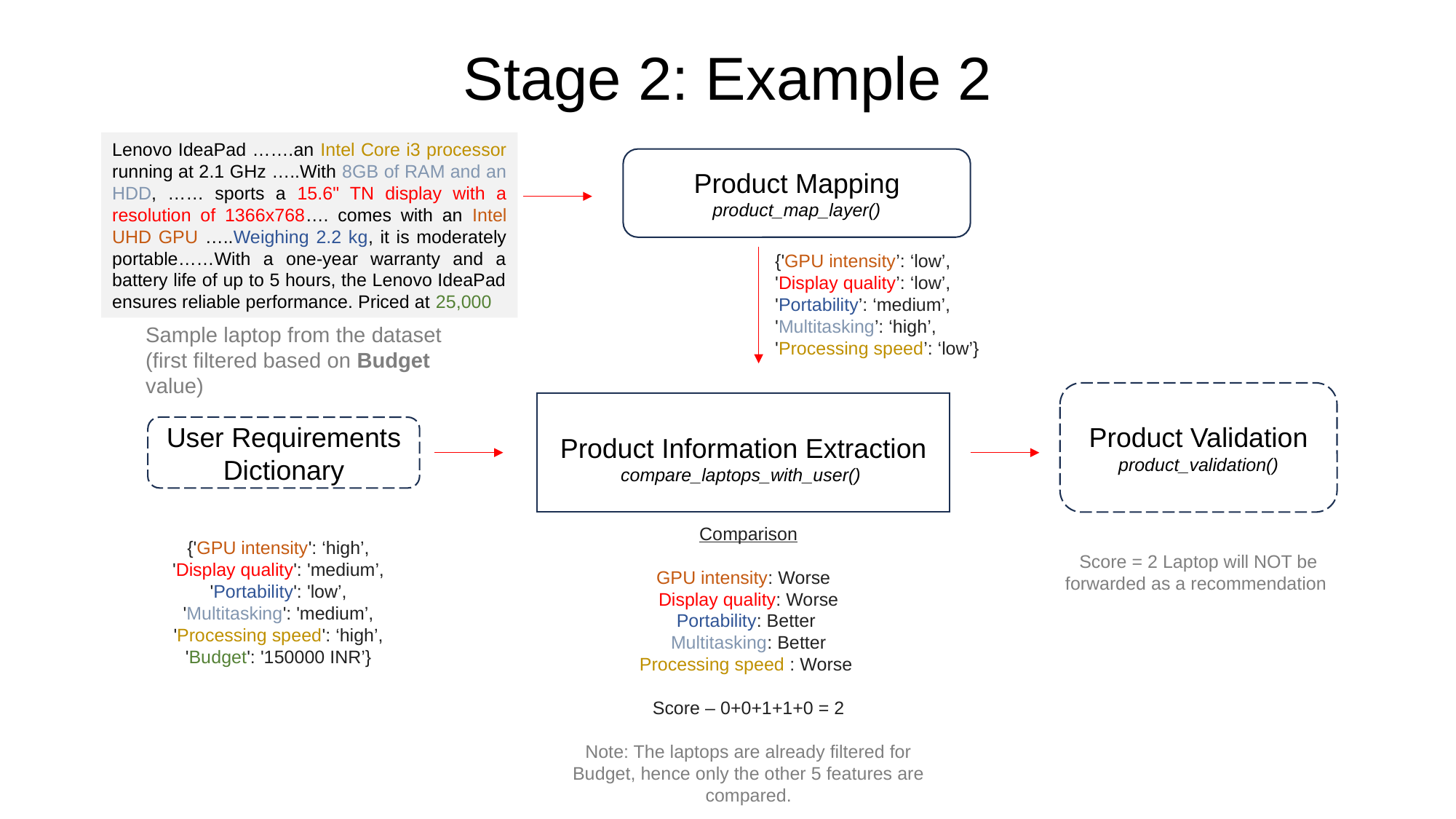

# Stage 2: Example 2
Lenovo IdeaPad …….an Intel Core i3 processor running at 2.1 GHz …..With 8GB of RAM and an HDD, …… sports a 15.6" TN display with a resolution of 1366x768…. comes with an Intel UHD GPU …..Weighing 2.2 kg, it is moderately portable……With a one-year warranty and a battery life of up to 5 hours, the Lenovo IdeaPad ensures reliable performance. Priced at 25,000

Product Mapping
product_map_layer()

{'GPU intensity’: ‘low’,
'Display quality’: ‘low’,
'Portability’: ‘medium’,
'Multitasking’: ‘high’,
'Processing speed’: ‘low’}
Product Validation
product_validation()

Product Information Extraction
compare_laptops_with_user()

User Requirements Dictionary
Comparison

GPU intensity: Worse
Display quality: Worse
Portability: Better
Multitasking: Better
Processing speed : Worse

Score – 0+0+1+1+0 = 2

Note: The laptops are already filtered for Budget, hence only the other 5 features are compared.
{'GPU intensity': ‘high’,
'Display quality': 'medium’,
'Portability': 'low’,
'Multitasking': 'medium’,
'Processing speed': ‘high’,
'Budget': '150000 INR’}
Score = 2 Laptop will NOT be forwarded as a recommendation
Sample laptop from the dataset (first filtered based on Budget value)